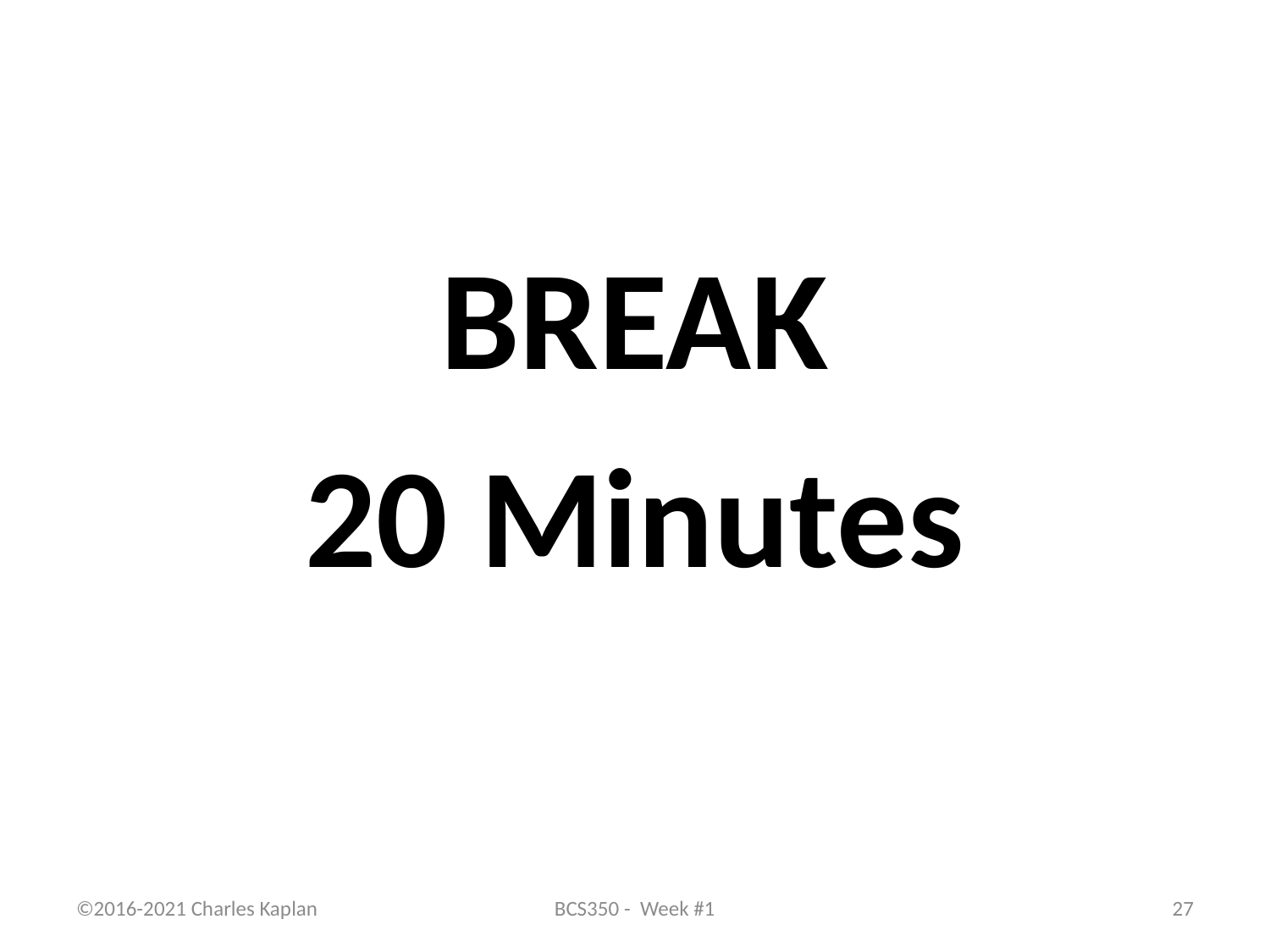

BREAK
20 Minutes
©2016-2021 Charles Kaplan
BCS350 -  Week #1
27